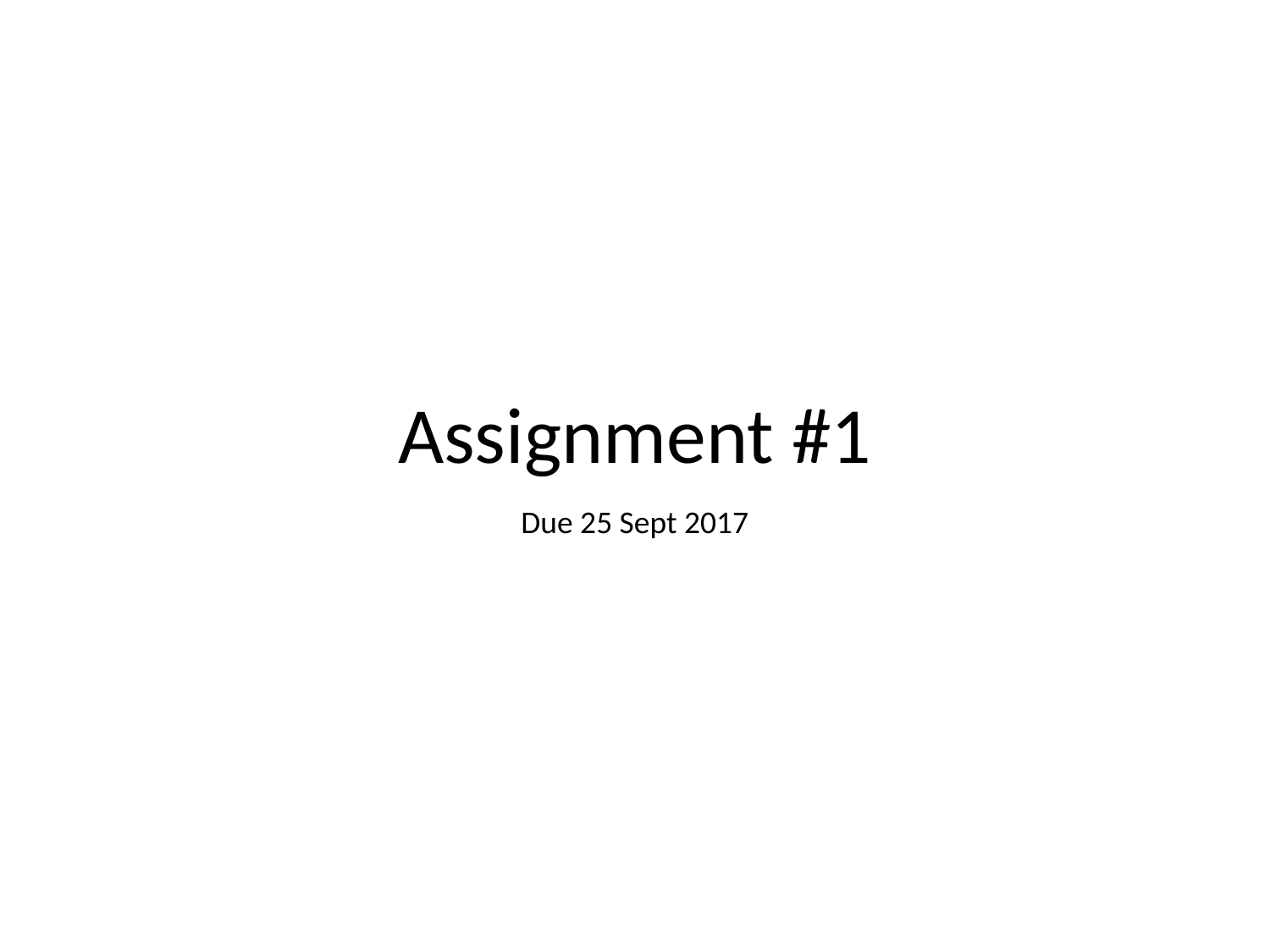

# Assignment #1
Due 25 Sept 2017